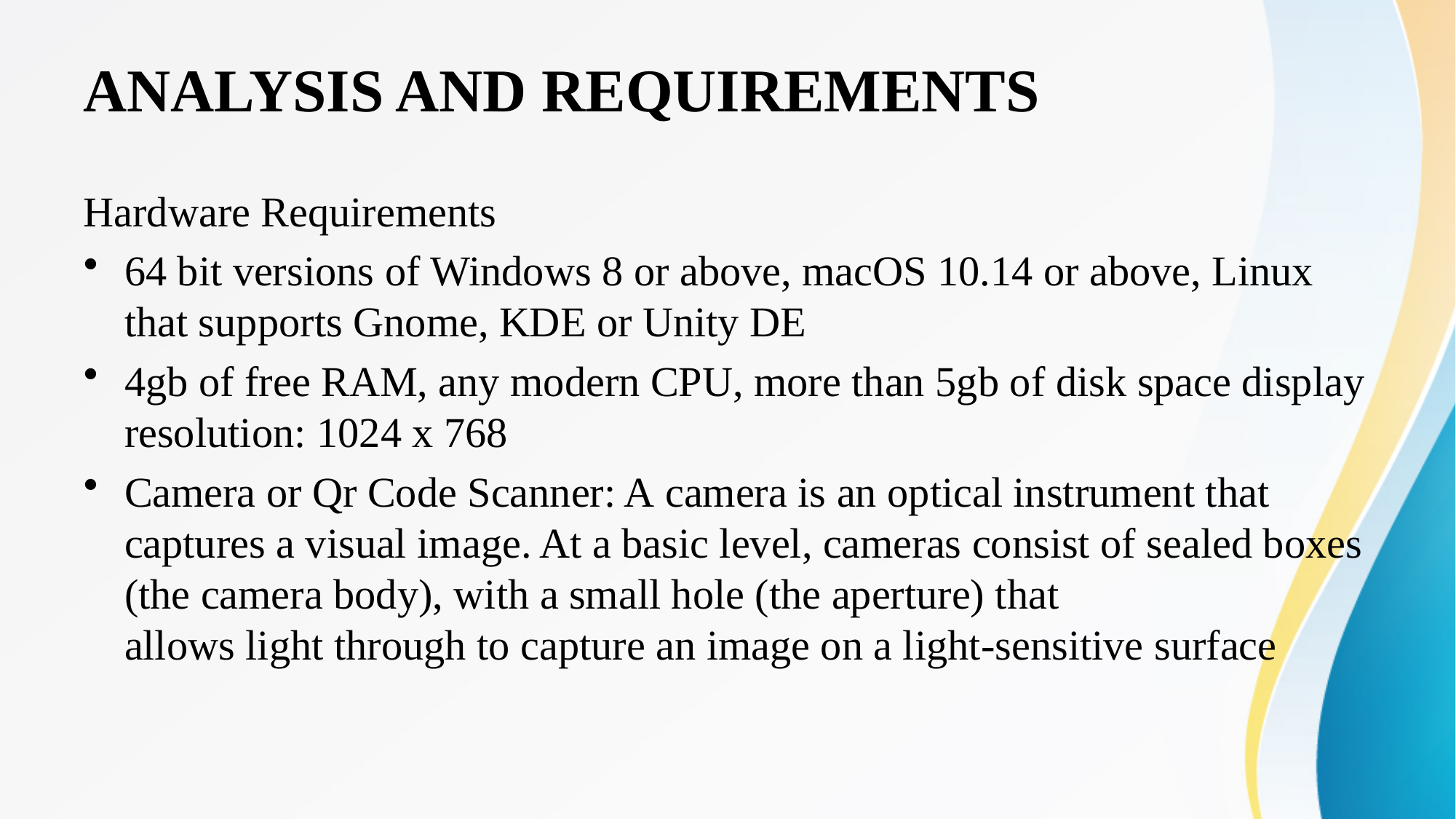

# ANALYSIS AND REQUIREMENTS
Hardware Requirements
64 bit versions of Windows 8 or above, macOS 10.14 or above, Linux that supports Gnome, KDE or Unity DE
4gb of free RAM, any modern CPU, more than 5gb of disk space display resolution: 1024 x 768
Camera or Qr Code Scanner: A camera is an optical instrument that captures a visual image. At a basic level, cameras consist of sealed boxes (the camera body), with a small hole (the aperture) that allows light through to capture an image on a light-sensitive surface